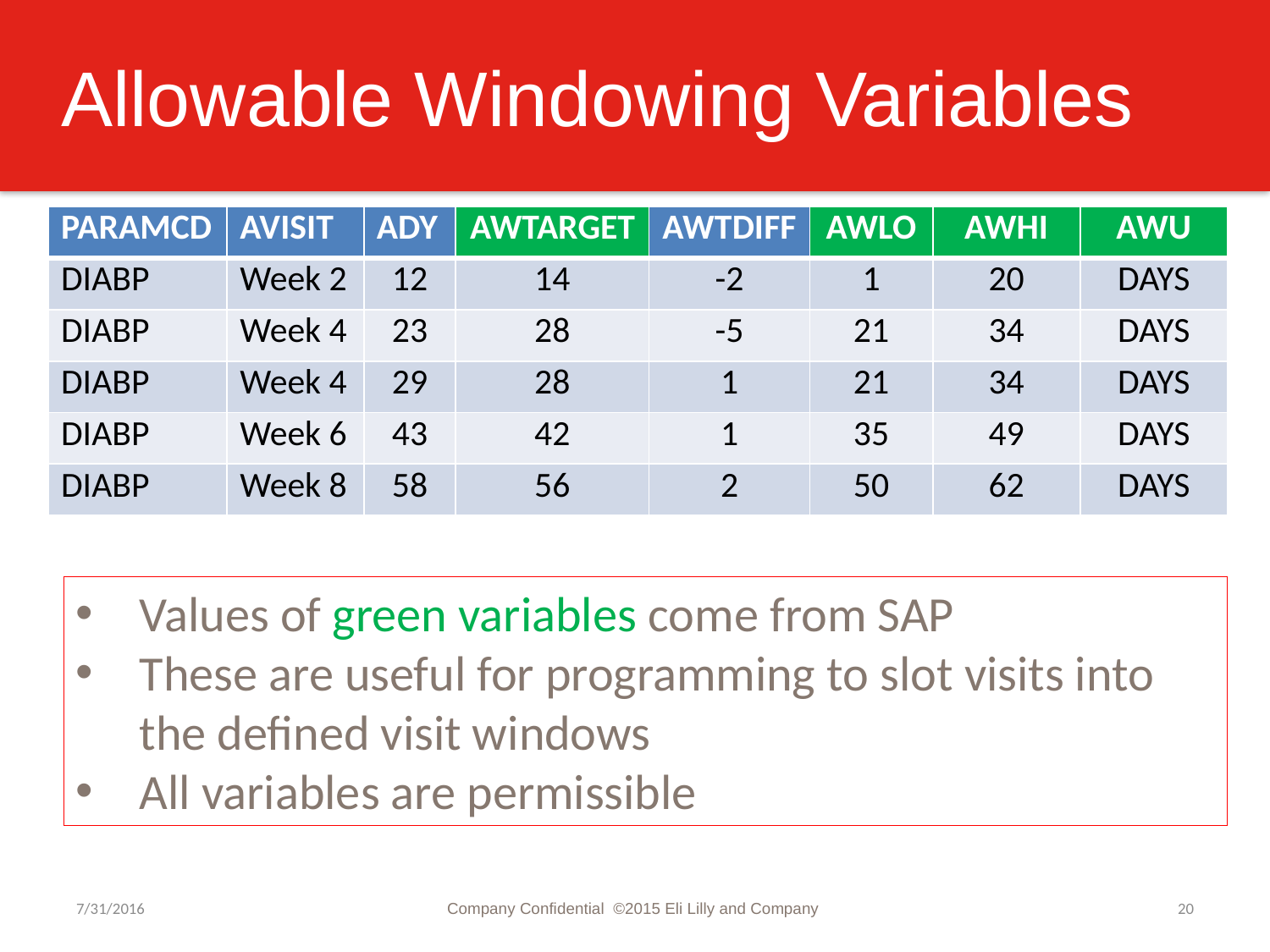

# Allowable Windowing Variables
| PARAMCD | AVISIT | ADY | AWTARGET | AWTDIFF | AWLO | AWHI | AWU |
| --- | --- | --- | --- | --- | --- | --- | --- |
| DIABP | Week 2 | 12 | 14 | -2 | 1 | 20 | DAYS |
| DIABP | Week 4 | 23 | 28 | -5 | 21 | 34 | DAYS |
| DIABP | Week 4 | 29 | 28 | 1 | 21 | 34 | DAYS |
| DIABP | Week 6 | 43 | 42 | 1 | 35 | 49 | DAYS |
| DIABP | Week 8 | 58 | 56 | 2 | 50 | 62 | DAYS |
Values of green variables come from SAP
These are useful for programming to slot visits into the defined visit windows
All variables are permissible
7/31/2016
Company Confidential  ©2015 Eli Lilly and Company
20